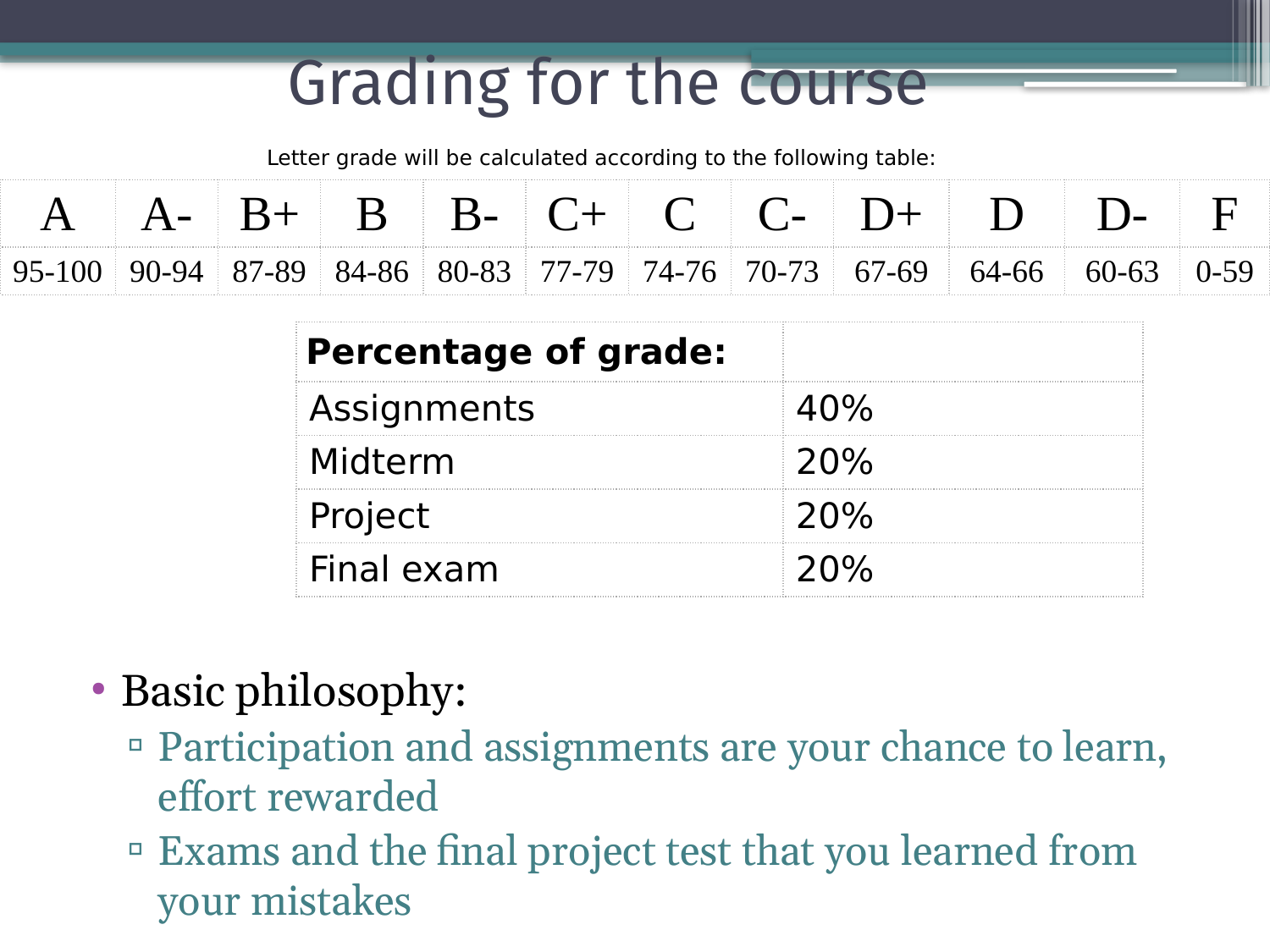

# Grading for the course
Letter grade will be calculated according to the following table:
| A | A- | B+ | B | B- | C+ | C | C- | D+ | D | D- | F |
| --- | --- | --- | --- | --- | --- | --- | --- | --- | --- | --- | --- |
| 95-100 | 90-94 | 87-89 | 84-86 | 80-83 | 77-79 | 74-76 | 70-73 | 67-69 | 64-66 | 60-63 | 0-59 |
| Percentage of grade: |  |
| --- | --- |
| Assignments | 40% |
| Midterm | 20% |
| Project | 20% |
| Final exam | 20% |
Basic philosophy:
Participation and assignments are your chance to learn, effort rewarded
Exams and the final project test that you learned from your mistakes